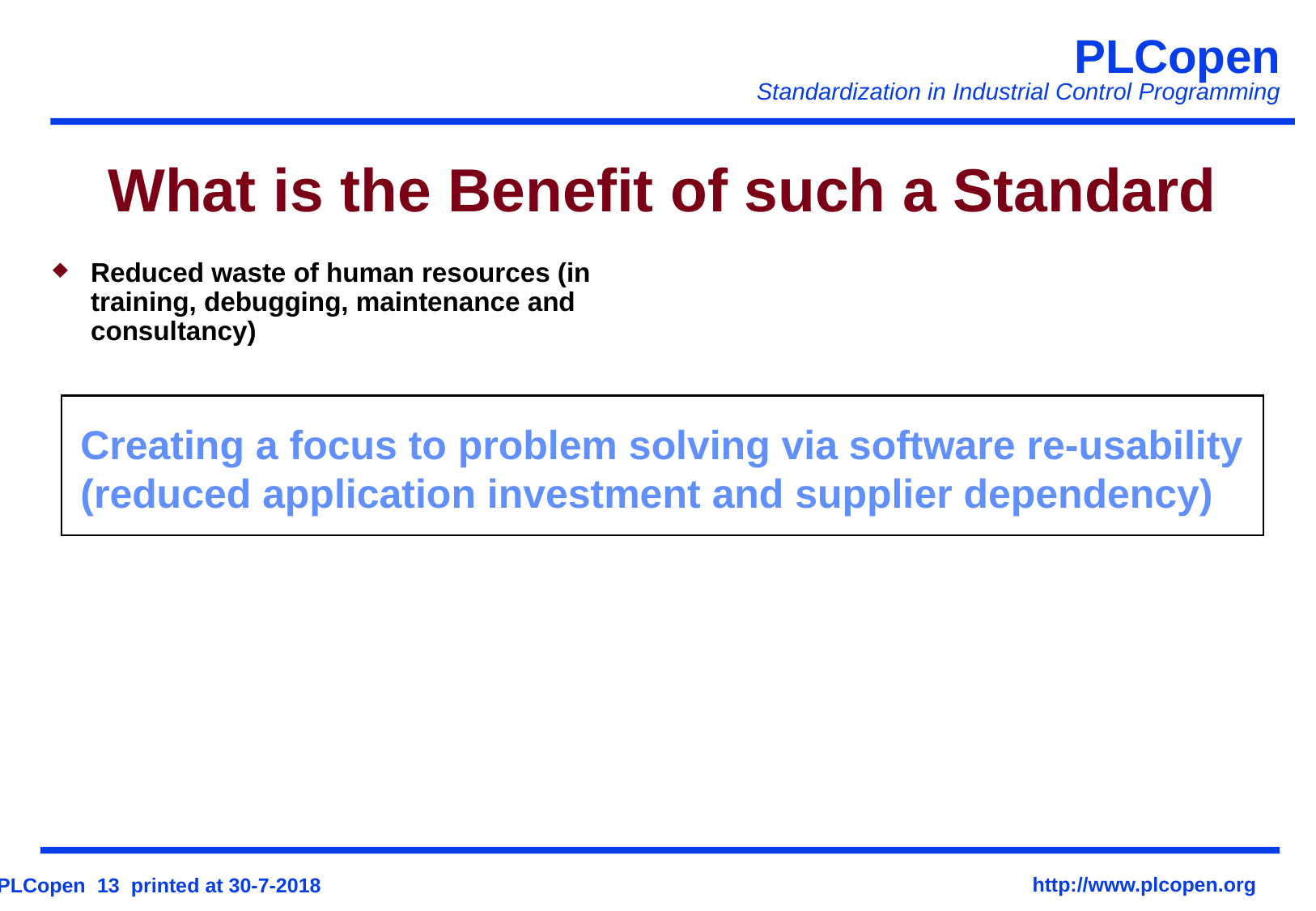

# What is the Benefit of such a Standard
Reduced waste of human resources (in training, debugging, maintenance and consultancy)

Creating a focus to problem solving via software re-usability
(reduced application investment and supplier dependency)